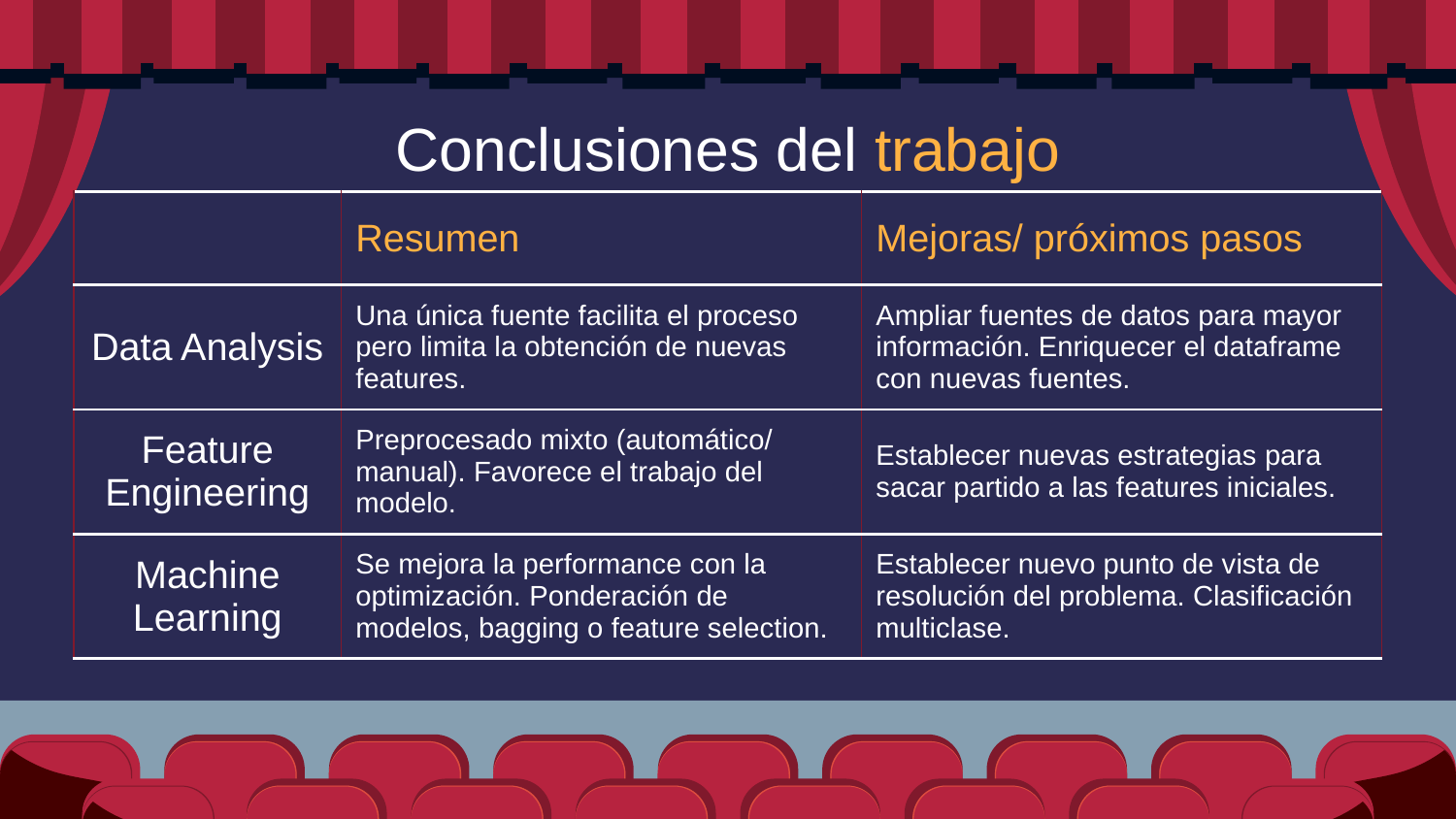

# Conclusiones del trabajo

|  | Resumen | Mejoras/ próximos pasos |
| --- | --- | --- |
| Data Analysis | Una única fuente facilita el proceso pero limita la obtención de nuevas features. | Ampliar fuentes de datos para mayor información. Enriquecer el dataframe con nuevas fuentes. |
| Feature Engineering | Preprocesado mixto (automático/ manual). Favorece el trabajo del modelo. | Establecer nuevas estrategias para sacar partido a las features iniciales. |
| Machine Learning | Se mejora la performance con la optimización. Ponderación de modelos, bagging o feature selection. | Establecer nuevo punto de vista de resolución del problema. Clasificación multiclase. |